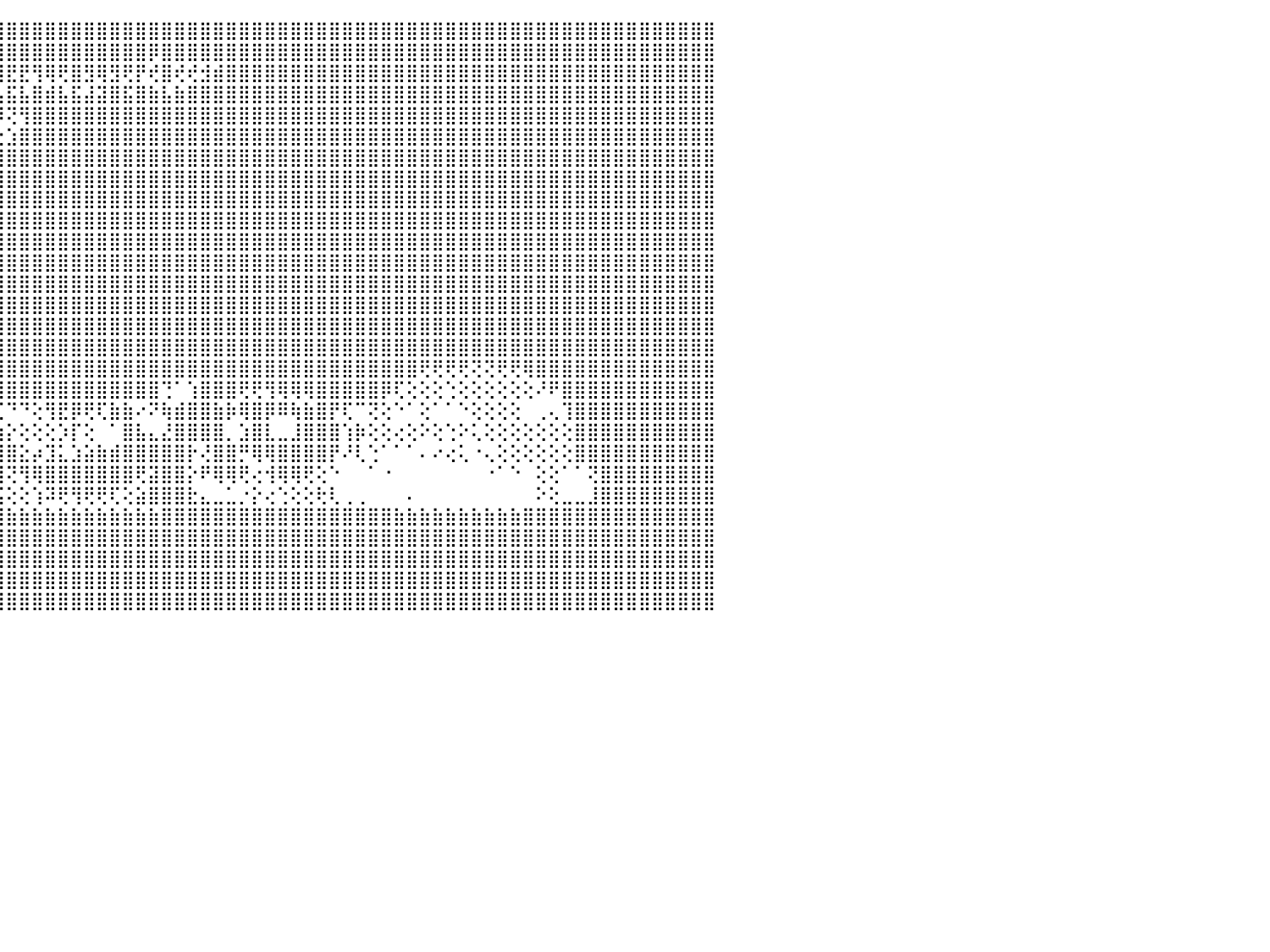

⣿⣿⣿⣿⣿⣿⣿⣿⣿⣿⣿⣿⣿⣿⣿⣿⣿⣿⣿⣿⣿⣿⣿⣿⣿⣿⣿⣿⣿⣿⣿⣿⣿⣿⣿⣿⣿⣿⣿⣿⣿⣿⣿⣿⣿⣿⣿⣿⣿⣿⣿⣿⣿⣿⣿⣿⣿⣿⣿⣿⣿⣿⣿⣿⣿⣿⣿⣿⣿⣿⣿⣿⣿⣿⣿⣿⣿⣿⣿⣿⣿⣿⣿⣿⣿⣿⣿⣿⣿⣿⣿⣿⣿⣿⣿⣿⣿⣿⣿⣿⠀
⣿⣿⣿⣿⣿⣿⣿⣿⣿⣿⣿⣿⣿⣿⣿⣿⣿⣿⣿⣿⣿⣿⣿⣿⣿⣿⣿⣿⣿⣿⣿⣿⣿⣿⣿⣿⣿⣿⣿⢿⣿⣿⣿⣿⣿⣿⣿⣿⣿⣿⣿⣿⣿⣿⣿⣿⡿⣿⣿⣿⣿⣿⣿⣿⣿⣿⣿⣿⣿⣿⣿⣿⣿⣿⣿⣿⣿⣿⣿⣿⣿⣿⣿⣿⣿⣿⣿⣿⣿⣿⣿⣿⣿⣿⣿⣿⣿⣿⣿⣿⠀
⣿⣿⣿⣿⣿⣿⣟⣿⡿⢻⣿⢿⢿⣿⡟⡿⣿⢿⢟⡿⢿⣟⣟⢿⢿⢟⡻⡟⣟⡿⣿⣿⢿⡿⣿⡿⢞⣿⡾⢻⢺⢟⡞⣟⣿⣟⣟⢻⢿⢟⣿⣻⢿⣻⢟⡟⢞⣿⢞⢞⣺⣾⣿⣿⣿⣿⣿⣿⣿⣿⣿⣿⣿⣿⣿⣿⣿⣿⣿⣿⣿⣿⣿⣿⣿⣿⣿⣿⣿⣿⣿⣿⣿⣿⣿⣿⣿⣿⣿⣿⠀
⣿⣿⣿⣿⣿⣿⣵⣿⣷⣾⣯⣮⣵⣷⣽⣵⣿⣽⣿⣯⣧⣿⣿⣿⣿⣾⣽⣷⣿⣵⣿⣽⣝⢫⣿⣷⢕⢻⢇⢝⢼⣾⣯⣾⣧⣯⣧⣿⣾⣧⣯⣼⣽⣿⣯⣿⣷⣧⣷⣿⣿⣿⣿⣿⣿⣿⣿⣿⣿⣿⣿⣿⣿⣿⣿⣿⣿⣿⣿⣿⣿⣿⣿⣿⣿⣿⣿⣿⣿⣿⣿⣿⣿⣿⣿⣿⣿⣿⣿⣿⠀
⣿⣿⣿⣿⣿⣿⣿⣿⣿⣿⣿⣿⣿⣿⣿⣿⣿⣿⣿⣿⣿⣿⣿⣿⣿⣿⣿⣿⣿⣿⣿⡻⢕⢕⢻⣿⡕⢕⣵⡇⢔⣼⢝⢙⡿⢝⢻⣿⣿⣿⣿⣿⣿⣿⣿⣿⣿⣿⣿⣿⣿⣿⣿⣿⣿⣿⣿⣿⣿⣿⣿⣿⣿⣿⣿⣿⣿⣿⣿⣿⣿⣿⣿⣿⣿⣿⣿⣿⣿⣿⣿⣿⣿⣿⣿⣿⣿⣿⣿⣿⠀
⣿⣿⣿⣿⣿⣿⣿⣿⣿⣿⣿⣿⣿⣿⣿⣿⣿⣿⣿⣿⣿⣿⣿⣿⣿⡿⢏⢻⢝⢹⡳⢕⢜⣕⢎⣿⣧⣵⣿⣧⣜⢕⢕⢜⢕⣱⣿⣿⣿⣿⣿⣿⣿⣿⣿⣿⣿⣿⣿⣿⣿⣿⣿⣿⣿⣿⣿⣿⣿⣿⣿⣿⣿⣿⣿⣿⣿⣿⣿⣿⣿⣿⣿⣿⣿⣿⣿⣿⣿⣿⣿⣿⣿⣿⣿⣿⣿⣿⣿⣿⠀
⣿⣿⣿⣿⣿⣿⣿⣿⣿⣿⣿⣿⣿⣿⣿⣿⣿⣿⣿⣿⣿⣿⣿⣿⣿⠇⡵⢕⢁⣧⣜⣱⣼⣿⣿⣿⣿⣿⣿⣿⣿⣿⣧⣵⣾⣿⣿⣿⣿⣿⣿⣿⣿⣿⣿⣿⣿⣿⣿⣿⣿⣿⣿⣿⣿⣿⣿⣿⣿⣿⣿⣿⣿⣿⣿⣿⣿⣿⣿⣿⣿⣿⣿⣿⣿⣿⣿⣿⣿⣿⣿⣿⣿⣿⣿⣿⣿⣿⣿⣿⠀
⣿⣿⣿⣿⣿⣿⣿⣿⣿⣿⣿⣿⣿⣿⣿⣿⣿⣿⣿⣿⣿⣿⣿⣿⣿⣷⣵⣕⣕⣜⣿⣿⣿⣿⣿⣿⣿⣿⣿⣿⣿⣿⣿⣿⣿⣿⣿⣿⣿⣿⣿⣿⣿⣿⣿⣿⣿⣿⣿⣿⣿⣿⣿⣿⣿⣿⣿⣿⣿⣿⣿⣿⣿⣿⣿⣿⣿⣿⣿⣿⣿⣿⣿⣿⣿⣿⣿⣿⣿⣿⣿⣿⣿⣿⣿⣿⣿⣿⣿⣿⠀
⣿⣿⣿⣿⣿⣿⣿⣿⣿⣿⣿⣿⣿⣿⣿⣿⣿⣿⣿⣿⣿⣿⣿⣿⣿⣿⣿⣿⣿⣿⣿⣿⣿⣿⣿⣿⣿⣿⣿⣿⣿⣿⣿⣿⣿⣿⣿⣿⣿⣿⣿⣿⣿⣿⣿⣿⣿⣿⣿⣿⣿⣿⣿⣿⣿⣿⣿⣿⣿⣿⣿⣿⣿⣿⣿⣿⣿⣿⣿⣿⣿⣿⣿⣿⣿⣿⣿⣿⣿⣿⣿⣿⣿⣿⣿⣿⣿⣿⣿⣿⠀
⣿⣿⣿⣿⣿⣿⣿⣿⣿⣿⣿⣿⣿⣿⣿⣿⣿⣿⣿⣿⣿⣿⣿⣿⣿⣿⣿⣿⣿⣿⣿⣿⣿⣿⣿⣿⣿⣿⣿⣿⣿⣿⣿⣿⣿⣿⣿⣿⣿⣿⣿⣿⣿⣿⣿⣿⣿⣿⣿⣿⣿⣿⣿⣿⣿⣿⣿⣿⣿⣿⣿⣿⣿⣿⣿⣿⣿⣿⣿⣿⣿⣿⣿⣿⣿⣿⣿⣿⣿⣿⣿⣿⣿⣿⣿⣿⣿⣿⣿⣿⠀
⣿⣿⣿⣿⣿⣿⣿⣿⣿⣿⣿⣿⣿⣿⣿⣿⣿⣿⣿⣿⣿⣿⣿⣿⣿⣿⣿⣿⣿⣿⣿⣿⣿⣿⣿⣿⣿⣿⣿⣿⣿⣿⣿⣿⣿⣿⣿⣿⣿⣿⣿⣿⣿⣿⣿⣿⣿⣿⣿⣿⣿⣿⣿⣿⣿⣿⣿⣿⣿⣿⣿⣿⣿⣿⣿⣿⣿⣿⣿⣿⣿⣿⣿⣿⣿⣿⣿⣿⣿⣿⣿⣿⣿⣿⣿⣿⣿⣿⣿⣿⠀
⣿⣿⣿⣿⣿⣿⣿⣿⣿⣿⣿⣿⣿⣿⣿⣿⣿⣿⣿⣿⣿⣿⣿⣿⣿⣿⣿⣿⣿⣿⣿⣿⣿⣿⣿⣿⣿⣿⣿⣿⣿⣿⣿⣿⣿⣿⣿⣿⣿⣿⣿⣿⣿⣿⣿⣿⣿⣿⣿⣿⣿⣿⣿⣿⣿⣿⣿⣿⣿⣿⣿⣿⣿⣿⣿⣿⣿⣿⣿⣿⣿⣿⣿⣿⣿⣿⣿⣿⣿⣿⣿⣿⣿⣿⣿⣿⣿⣿⣿⣿⠀
⣿⣿⣿⣿⣿⣿⣿⣿⣿⣿⣿⣿⣿⣿⣿⣿⣿⣿⣿⣿⣿⣿⣿⣿⣿⣿⣿⣿⣿⣿⣿⣿⣿⣿⣿⣿⣿⣿⣿⣿⣿⣿⣿⣿⣿⣿⣿⣿⣿⣿⣿⣿⣿⣿⣿⣿⣿⣿⣿⣿⣿⣿⣿⣿⣿⣿⣿⣿⣿⣿⣿⣿⣿⣿⣿⣿⣿⣿⣿⣿⣿⣿⣿⣿⣿⣿⣿⣿⣿⣿⣿⣿⣿⣿⣿⣿⣿⣿⣿⣿⠀
⣿⣿⣿⣿⣿⣿⣿⣿⣿⣿⣿⣿⣿⣿⣿⣿⣿⣿⣿⣿⣿⣿⣿⣿⣿⣿⣿⣿⣿⣿⣿⣿⣿⣿⣿⣿⣿⣿⣿⣿⣿⣿⣿⣿⣿⣿⣿⣿⣿⣿⣿⣿⣿⣿⣿⣿⣿⣿⣿⣿⣿⣿⣿⣿⣿⣿⣿⣿⣿⣿⣿⣿⣿⣿⣿⣿⣿⣿⣿⣿⣿⣿⣿⣿⣿⣿⣿⣿⣿⣿⣿⣿⣿⣿⣿⣿⣿⣿⣿⣿⠀
⣿⣿⣿⣿⣿⣿⣿⣿⣿⣿⣿⣿⣿⣿⣿⣿⣿⣿⣿⣿⣿⣿⣿⣿⣿⣿⣿⣿⣿⣿⣿⣿⣿⣿⣿⣿⣿⣿⣿⣿⣿⣿⣿⣿⣿⣿⣿⣿⣿⣿⣿⣿⣿⣿⣿⣿⣿⣿⣿⣿⣿⣿⣿⣿⣿⣿⣿⣿⣿⣿⣿⣿⣿⣿⣿⣿⣿⣿⣿⣿⣿⣿⣿⣿⣿⣿⣿⣿⣿⣿⣿⣿⣿⣿⣿⣿⣿⣿⣿⣿⠀
⣿⣿⣿⣿⣿⣿⣿⣿⣿⣿⣿⣿⣿⣿⣿⣿⣿⣿⣿⣿⣿⣿⣿⣿⣿⣿⣿⣿⣿⣿⣿⣿⣿⣿⣿⣿⣿⣿⣿⣿⣿⣿⣿⣿⣿⣿⣿⣿⣿⣿⣿⣿⣿⣿⣿⣿⣿⣿⣿⣿⣿⣿⣿⣿⣿⣿⣿⣿⣿⣿⣿⣿⣿⣿⣿⣿⣿⣿⣿⣿⣿⣿⣿⣿⣿⣿⣿⣿⣿⣿⣿⣿⣿⣿⣿⣿⣿⣿⣿⣿⠀
⣿⣿⣿⣿⣿⣿⣿⣿⣿⣿⣿⣿⣿⣿⣿⣿⣿⣿⣿⣿⣿⣿⣿⣿⣿⣿⣿⣿⣿⣿⡿⢟⢟⢏⢝⢝⢟⢟⢿⣿⣿⣿⣿⣿⣿⣿⣿⣿⣿⣿⣿⣿⣿⣿⣿⣿⣿⣿⣿⣿⣿⣿⣿⣿⣿⣿⣿⣿⣿⣿⣿⣿⣿⣿⣿⣿⣿⢟⢟⢟⢟⢝⢝⢟⢟⢿⣿⣿⣿⣿⣿⣿⣿⣿⣿⣿⣿⣿⣿⣿⠀
⣿⣿⣿⣿⣿⣿⣿⣿⣿⣿⣿⢟⠙⠙⠛⣻⣿⣿⣿⣿⣿⣿⣿⣝⠉⢹⣿⣿⢿⢯⣵⣷⣵⣿⣿⣿⣿⣿⣷⡜⣿⣿⣿⣿⣿⣿⣿⣿⣿⣿⣿⣿⣿⣿⣿⣿⣿⢙⠁⢱⣿⣿⣿⢟⢟⢻⢿⢿⢿⣿⣿⣿⣿⣿⡿⢏⢕⢕⢕⢑⢕⢕⢕⢕⢕⢕⠜⠟⣿⣿⣿⣿⣿⣿⣿⣿⣿⣿⣿⣿⠀
⣿⣿⣿⣿⣿⣿⣿⣿⣿⣿⣿⣧⣤⣤⣷⣿⣿⣿⢋⠉⢻⣿⠉⢹⣷⣿⣿⣇⢕⠁⠁⢕⢏⢝⠙⢝⢝⠝⠝⠝⢕⢻⣿⣿⢏⠙⠙⢕⢻⣟⡿⢟⢏⣷⣷⠔⠝⢷⣾⣿⣿⣷⡷⢿⣿⡿⠿⢷⣷⣿⡟⢏⠉⢝⢕⠑⠁⢕⠁⠁⠑⢕⢕⢕⢕⠀⢀⢄⢹⣿⣿⣿⣿⣿⣿⣿⣿⣿⣿⣿⠀
⣿⣿⣿⣿⣿⣿⣿⣿⣿⣿⣿⣿⣿⣿⣿⣿⣿⣿⣷⣶⣿⣿⣷⣾⣿⣿⣿⡟⠑⠀⠀⠕⠑⠀⠀⠀⠅⠀⠀⠀⠑⢔⢻⣿⣷⡕⢕⢕⢕⡱⡏⢕⠀⠁⣿⣧⣄⣜⣿⣿⣿⣿⡀⣱⣿⣇⣀⣸⣿⣿⣿⢱⡷⢕⢕⢔⢕⠕⢕⢑⠕⢅⢕⢕⢕⢕⢕⢕⢕⣿⣿⣿⣿⣿⣿⣿⣿⣿⣿⣿⠀
⣿⣿⣿⣿⣿⣿⣿⣿⣿⣿⣿⣿⣿⣿⣿⣿⣿⣿⣿⣿⡝⢟⣻⢿⣿⢻⣿⡷⠀⠀⠀⠀⠀⠀⠀⠀⠀⠀⠀⢠⣴⢕⢜⣿⣿⣿⣕⡴⣹⣅⣱⣵⣷⣾⣿⣿⣿⣿⣿⡗⢜⣿⣿⡛⢿⢿⣿⣿⣿⣿⡟⠜⢇⢑⠁⠁⠁⠄⠔⢔⢅⠐⢄⢕⢕⢕⢕⢕⢕⣿⣿⣿⣿⣿⣿⣿⣿⣿⣿⣿⠀
⣿⣿⣿⣿⣿⣿⣿⣿⣿⡇⢜⣿⣿⢝⢟⢻⢟⢟⢟⢏⢕⢜⢝⢏⢕⢕⣿⢕⢕⢔⠀⠀⠀⠀⠀⠀⠀⠀⠀⠜⢎⢕⢕⣝⣿⢝⢻⢿⣿⣿⣿⣿⣿⣿⣿⢟⣽⣿⣿⡕⠟⢿⢿⢟⢔⢺⢿⢿⢟⢕⠑⠀⠀⠁⠐⠀⠀⠀⠀⠀⠀⠀⠐⠁⠑⠀⢕⢕⠁⠁⢝⣿⣿⣿⣿⣿⣿⣿⣿⣿⠀
⣿⣿⣿⣿⣿⣿⣿⣿⣿⣇⣕⣼⣝⢕⢕⢕⢅⠄⠅⢑⢕⢳⢄⢀⢕⣸⣟⣇⣕⡑⢀⢐⢂⢒⢐⢀⢐⢂⢀⢀⢀⢾⣿⣿⣮⢕⢕⢱⠽⢟⢻⢟⢟⢏⢕⣵⣿⣿⣿⣗⣄⣀⣁⡐⡕⢔⢑⢕⢕⢗⢇⢀⢀⠀⠀⠀⠄⠀⠀⠀⠀⠀⠀⠀⠀⠀⠕⢕⣀⣀⣸⣿⣿⣿⣿⣿⣿⣿⣿⣿⠀
⣿⣿⣿⣿⣿⣿⣿⣿⣿⣿⣿⣿⣿⣿⣿⣿⣿⣿⣿⣿⣿⣿⣿⣿⣿⣿⣿⣿⣿⣿⣿⣿⣿⣿⣿⣿⣿⣿⣿⣿⣿⣿⣿⣿⣿⣷⣷⣷⣷⣷⣷⣷⣷⣷⣷⣷⣷⣿⣿⣿⣿⣿⣿⣿⣿⣿⣿⣿⣿⣿⣿⣿⣿⣿⣿⣷⣷⣷⣷⣷⣷⣷⣷⣷⣷⣿⣿⣿⣿⣿⣿⣿⣿⣿⣿⣿⣿⣿⣿⣿⠀
⣿⣿⣿⣿⣿⣿⣿⣿⣿⣿⣿⣿⣿⣿⣿⣿⣿⣿⣿⣿⣿⣿⣿⣿⣿⣿⣿⣿⣿⣿⣿⣿⣿⣿⣿⣿⣿⣿⣿⣿⣿⣿⣿⣿⣿⣿⣿⣿⣿⣿⣿⣿⣿⣿⣿⣿⣿⣿⣿⣿⣿⣿⣿⣿⣿⣿⣿⣿⣿⣿⣿⣿⣿⣿⣿⣿⣿⣿⣿⣿⣿⣿⣿⣿⣿⣿⣿⣿⣿⣿⣿⣿⣿⣿⣿⣿⣿⣿⣿⣿⠀
⣿⣿⣿⣿⣿⣿⣿⣿⣿⣿⣿⣿⣿⣿⣿⣿⣿⣿⣿⣿⣿⣿⣿⣿⣿⣿⣿⣿⣿⣿⣿⣿⣿⣿⣿⣿⣿⣿⣿⣿⣿⣿⣿⣿⣿⣿⣿⣿⣿⣿⣿⣿⣿⣿⣿⣿⣿⣿⣿⣿⣿⣿⣿⣿⣿⣿⣿⣿⣿⣿⣿⣿⣿⣿⣿⣿⣿⣿⣿⣿⣿⣿⣿⣿⣿⣿⣿⣿⣿⣿⣿⣿⣿⣿⣿⣿⣿⣿⣿⣿⠀
⣿⣿⣿⣿⣿⣿⣿⣿⣿⣿⣿⣿⣿⣿⣿⣿⣿⣿⣿⣿⣿⣿⣿⣿⣿⣿⣿⣿⣿⣿⣿⣿⣿⣿⣿⣿⣿⣿⣿⣿⣿⣿⣿⣿⣿⣿⣿⣿⣿⣿⣿⣿⣿⣿⣿⣿⣿⣿⣿⣿⣿⣿⣿⣿⣿⣿⣿⣿⣿⣿⣿⣿⣿⣿⣿⣿⣿⣿⣿⣿⣿⣿⣿⣿⣿⣿⣿⣿⣿⣿⣿⣿⣿⣿⣿⣿⣿⣿⣿⣿⠀
⢻⢿⢿⢿⢿⢿⢿⢿⢿⢿⠿⢿⠿⢿⣿⣿⣿⣿⣿⣿⣿⣿⣿⣿⣿⣿⣿⣿⣿⣿⣿⣿⣿⣿⣿⣿⣿⣿⣿⣿⣿⣿⣿⣿⣿⣿⣿⣿⣿⣿⣿⣿⣿⣿⣿⣿⣿⣿⣿⣿⣿⣿⣿⣿⣿⣿⣿⣿⣿⣿⣿⣿⣿⣿⣿⣿⣿⣿⣿⣿⣿⣿⣿⣿⣿⣿⣿⣿⣿⣿⣿⣿⣿⣿⣿⣿⣿⣿⣿⣿⠀
⠀⠀⠀⠀⠀⠀⠀⠀⠀⠀⠀⠀⠀⠀⠀⠀⠀⠀⠀⠀⠀⠀⠀⠀⠀⠀⠀⠀⠀⠀⠀⠀⠀⠀⠀⠀⠀⠀⠀⠀⠀⠀⠀⠀⠀⠀⠀⠀⠀⠀⠀⠀⠀⠀⠀⠀⠀⠀⠀⠀⠀⠀⠀⠀⠀⠀⠀⠀⠀⠀⠀⠀⠀⠀⠀⠀⠀⠀⠀⠀⠀⠀⠀⠀⠀⠀⠀⠀⠀⠀⠀⠀⠀⠀⠀⠀⠀⠀⠀⠀⠀